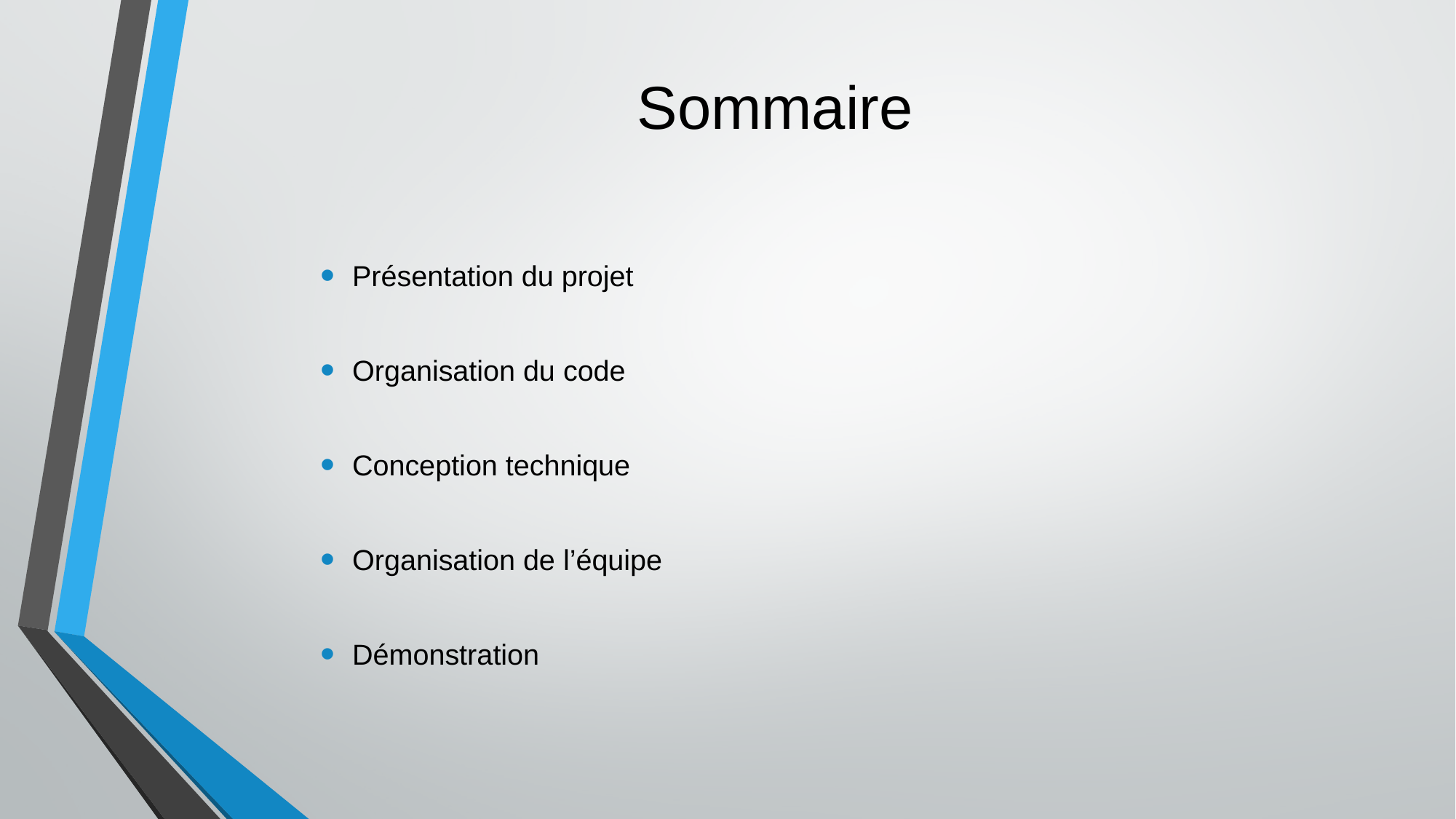

# Sommaire
Présentation du projet

Organisation du code

Conception technique

Organisation de l’équipe

Démonstration